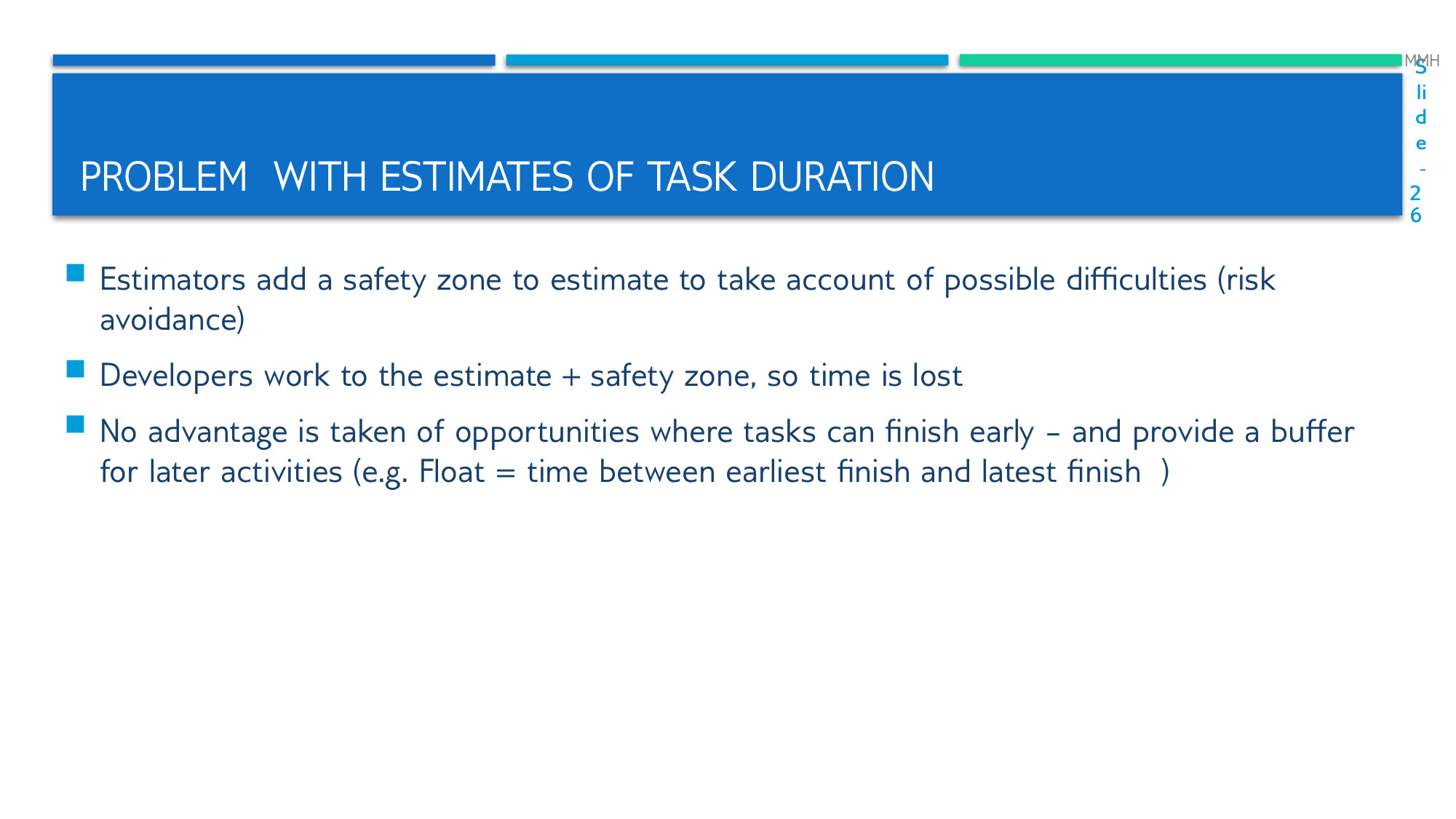

MMH
Slide-26
# Problem  with estimates of task duration
Estimators add a safety zone to estimate to take account of possible difficulties (risk avoidance)
Developers work to the estimate + safety zone, so time is lost
No advantage is taken of opportunities where tasks can finish early – and provide a buffer for later activities (e.g. Float = time between earliest finish and latest finish  )